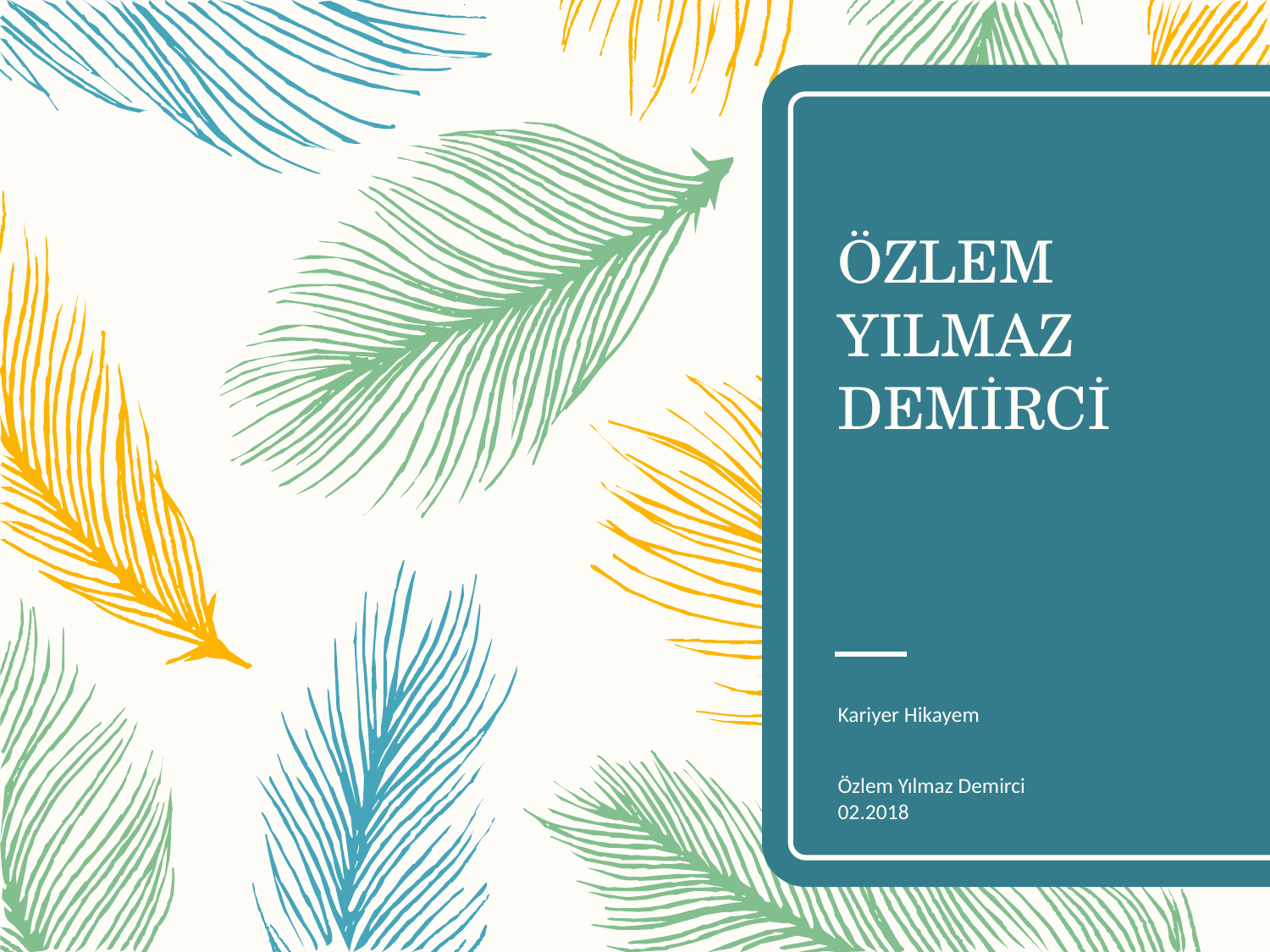

# ÖZLEM YILMAZ DEMİRCİ
Kariyer Hikayem

Özlem Yılmaz Demirci
02.2018